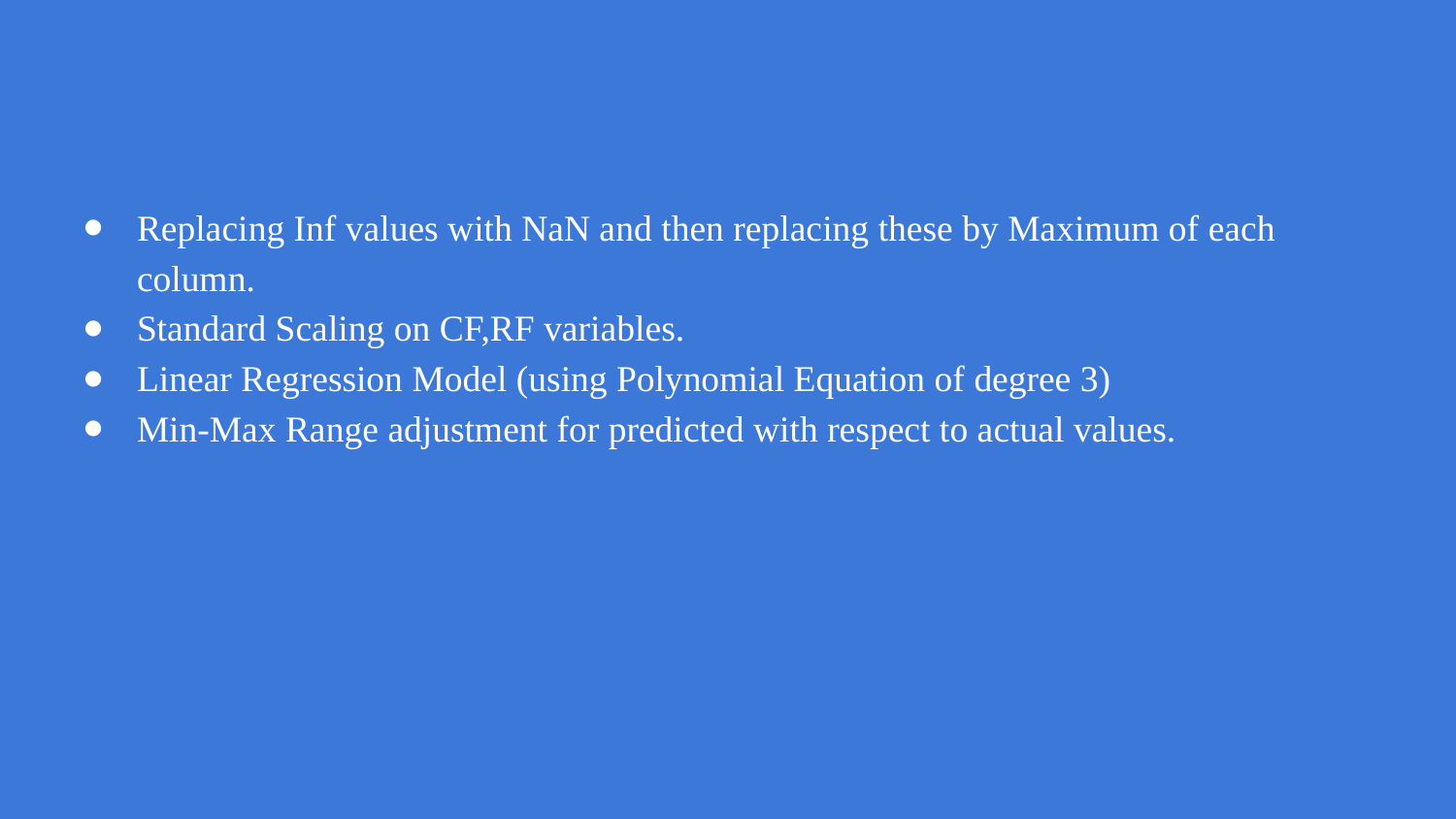

Replacing Inf values with NaN and then replacing these by Maximum of each column.
Standard Scaling on CF,RF variables.
Linear Regression Model (using Polynomial Equation of degree 3)
Min-Max Range adjustment for predicted with respect to actual values.